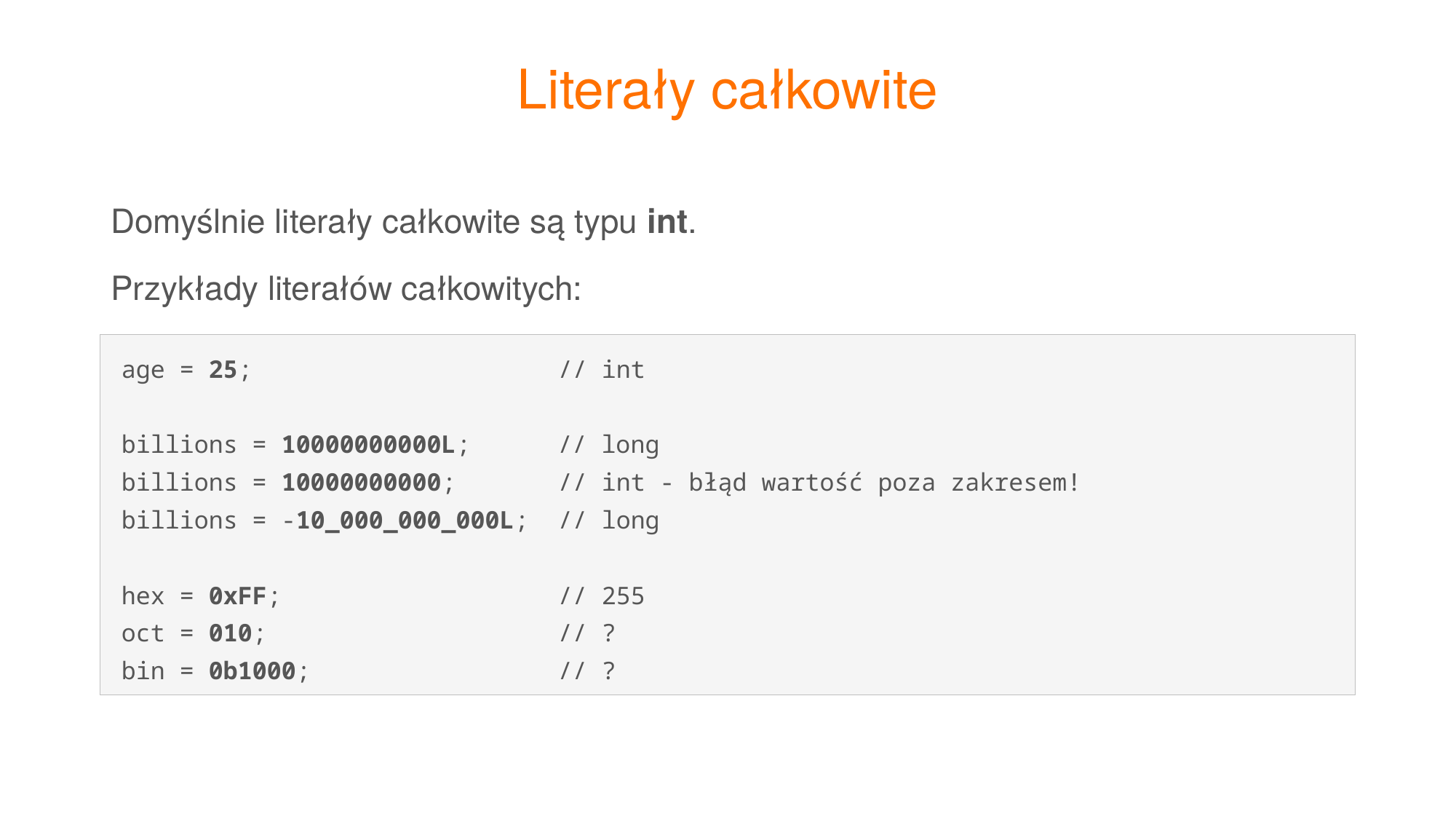

# Literały całkowite
Domyślnie literały całkowite są typu int.
Przykłady literałów całkowitych:

age = 25;			// int

billions = 10000000000L;      // long
billions = 10000000000;  	// int - błąd wartość poza zakresem!
billions = -10_000_000_000L;  // long

hex = 0xFF;			// 255
oct = 010;			// ?
bin = 0b1000;			// ?